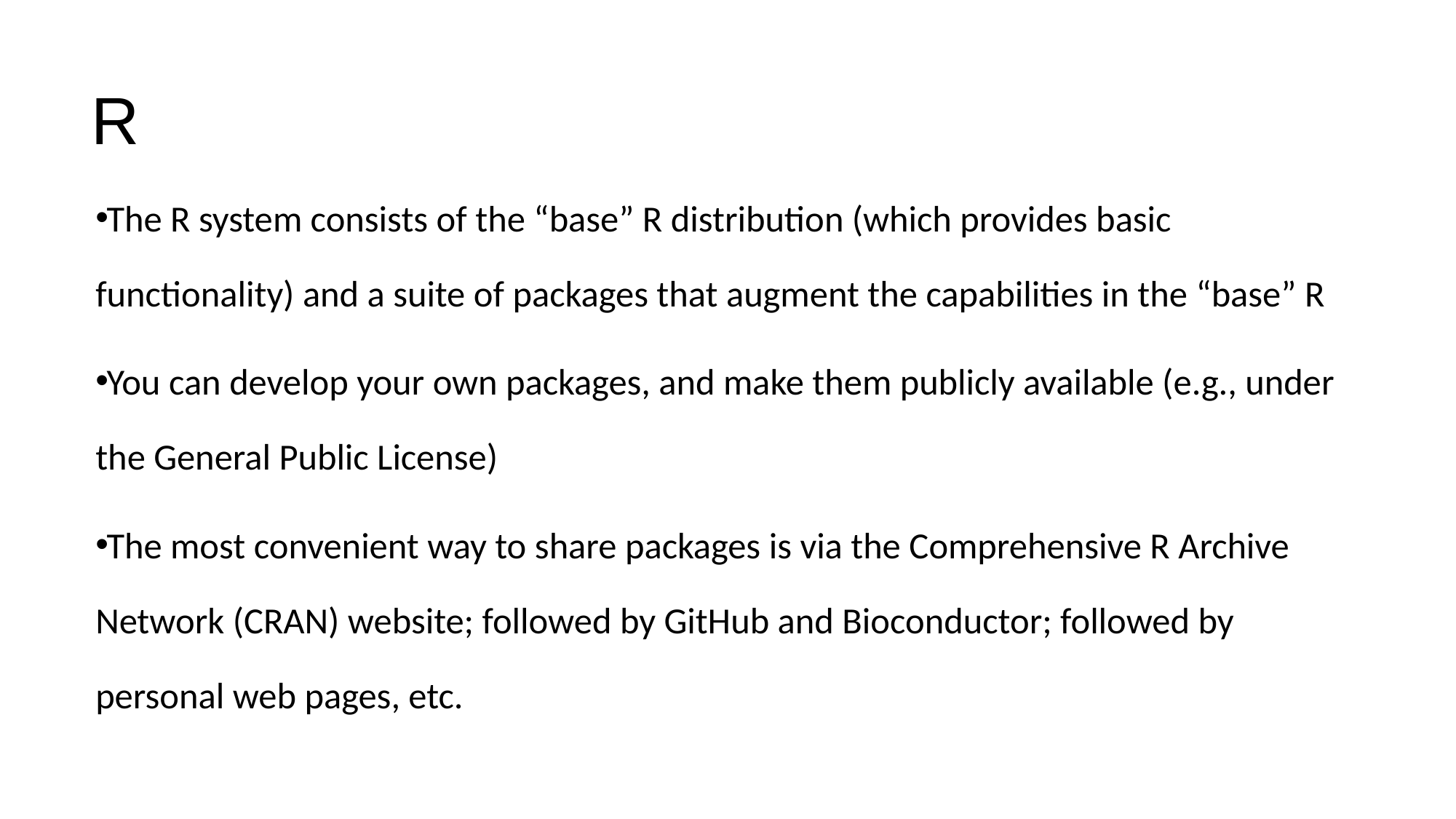

# R
The R system consists of the “base” R distribution (which provides basic functionality) and a suite of packages that augment the capabilities in the “base” R
You can develop your own packages, and make them publicly available (e.g., under the General Public License)
The most convenient way to share packages is via the Comprehensive R Archive Network (CRAN) website; followed by GitHub and Bioconductor; followed by personal web pages, etc.